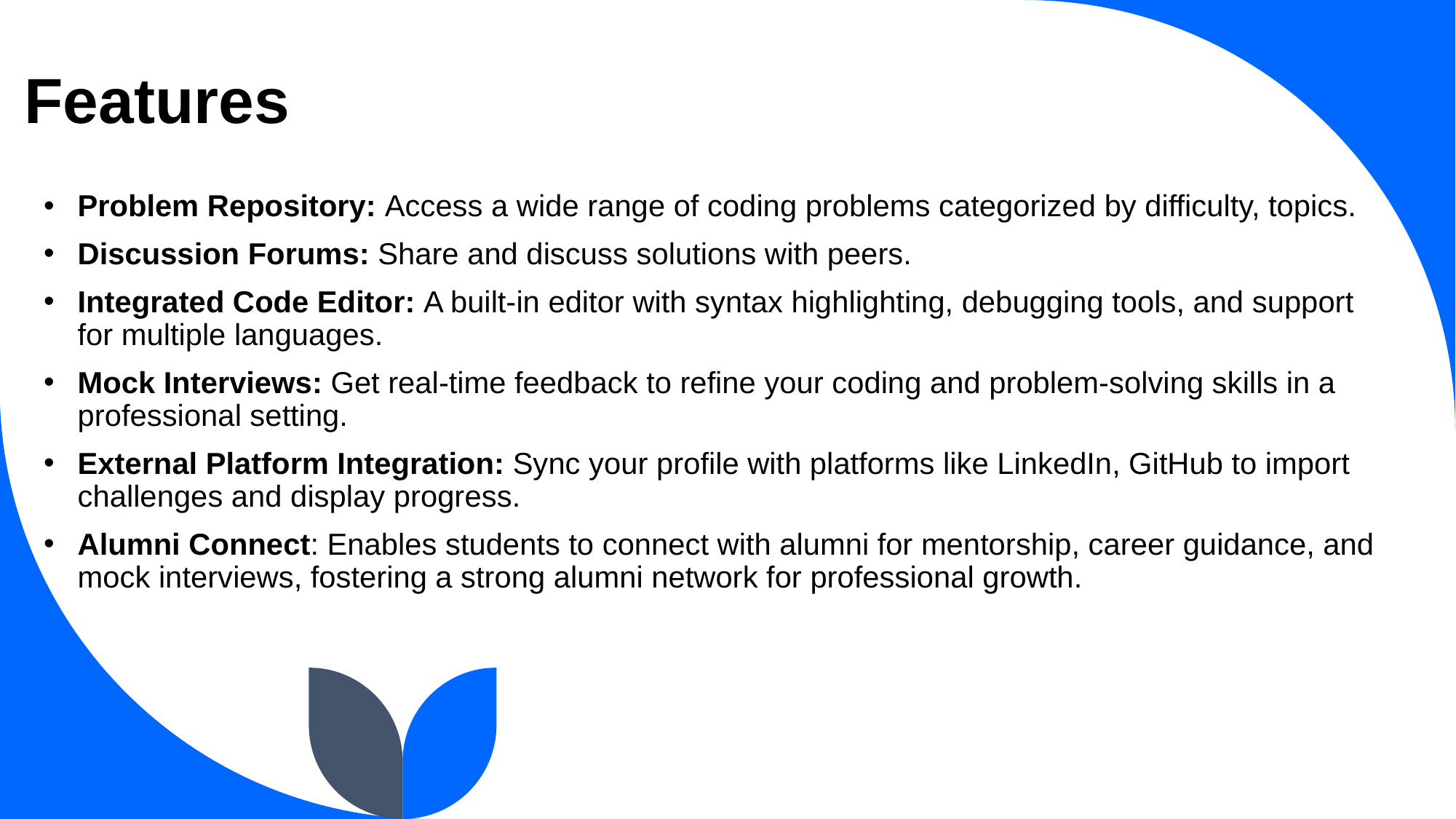

# Features
Problem Repository: Access a wide range of coding problems categorized by difficulty, topics.
Discussion Forums: Share and discuss solutions with peers.
Integrated Code Editor: A built-in editor with syntax highlighting, debugging tools, and support for multiple languages.
Mock Interviews: Get real-time feedback to refine your coding and problem-solving skills in a professional setting.
External Platform Integration: Sync your profile with platforms like LinkedIn, GitHub to import challenges and display progress.
Alumni Connect: Enables students to connect with alumni for mentorship, career guidance, and mock interviews, fostering a strong alumni network for professional growth.